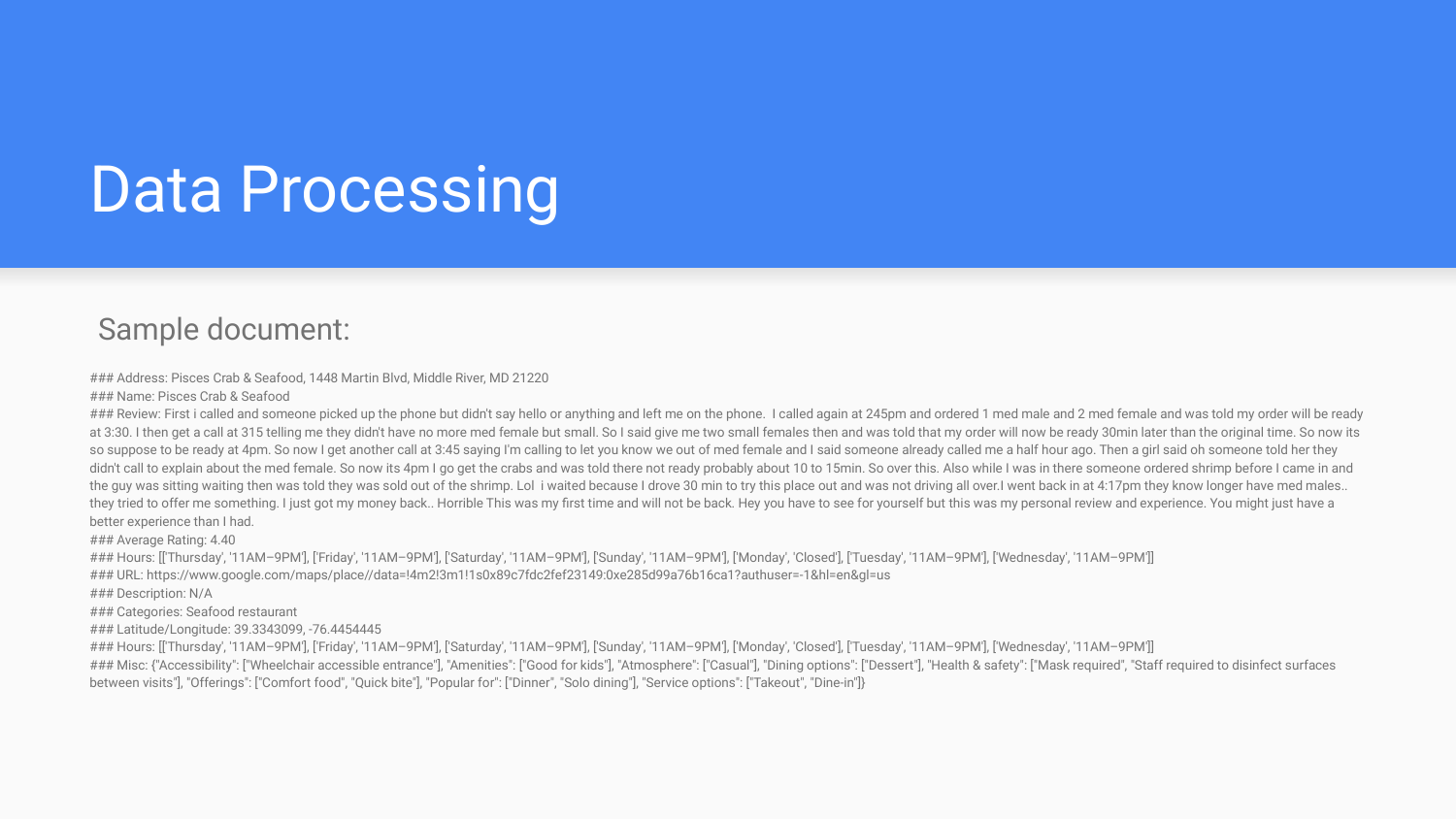

# Data Processing
Sample document:
### Address: Pisces Crab & Seafood, 1448 Martin Blvd, Middle River, MD 21220
### Name: Pisces Crab & Seafood
### Review: First i called and someone picked up the phone but didn't say hello or anything and left me on the phone.  I called again at 245pm and ordered 1 med male and 2 med female and was told my order will be ready at 3:30. I then get a call at 315 telling me they didn't have no more med female but small. So I said give me two small females then and was told that my order will now be ready 30min later than the original time. So now its so suppose to be ready at 4pm. So now I get another call at 3:45 saying I'm calling to let you know we out of med female and I said someone already called me a half hour ago. Then a girl said oh someone told her they didn't call to explain about the med female. So now its 4pm I go get the crabs and was told there not ready probably about 10 to 15min. So over this. Also while I was in there someone ordered shrimp before I came in and the guy was sitting waiting then was told they was sold out of the shrimp. Lol  i waited because I drove 30 min to try this place out and was not driving all over.I went back in at 4:17pm they know longer have med males.. they tried to offer me something. I just got my money back.. Horrible This was my first time and will not be back. Hey you have to see for yourself but this was my personal review and experience. You might just have a better experience than I had.
### Average Rating: 4.40
### Hours: [['Thursday', '11AM–9PM'], ['Friday', '11AM–9PM'], ['Saturday', '11AM–9PM'], ['Sunday', '11AM–9PM'], ['Monday', 'Closed'], ['Tuesday', '11AM–9PM'], ['Wednesday', '11AM–9PM']]
### URL: https://www.google.com/maps/place//data=!4m2!3m1!1s0x89c7fdc2fef23149:0xe285d99a76b16ca1?authuser=-1&hl=en&gl=us
### Description: N/A
### Categories: Seafood restaurant
### Latitude/Longitude: 39.3343099, -76.4454445
### Hours: [['Thursday', '11AM–9PM'], ['Friday', '11AM–9PM'], ['Saturday', '11AM–9PM'], ['Sunday', '11AM–9PM'], ['Monday', 'Closed'], ['Tuesday', '11AM–9PM'], ['Wednesday', '11AM–9PM']]
### Misc: {"Accessibility": ["Wheelchair accessible entrance"], "Amenities": ["Good for kids"], "Atmosphere": ["Casual"], "Dining options": ["Dessert"], "Health & safety": ["Mask required", "Staff required to disinfect surfaces between visits"], "Offerings": ["Comfort food", "Quick bite"], "Popular for": ["Dinner", "Solo dining"], "Service options": ["Takeout", "Dine-in"]}